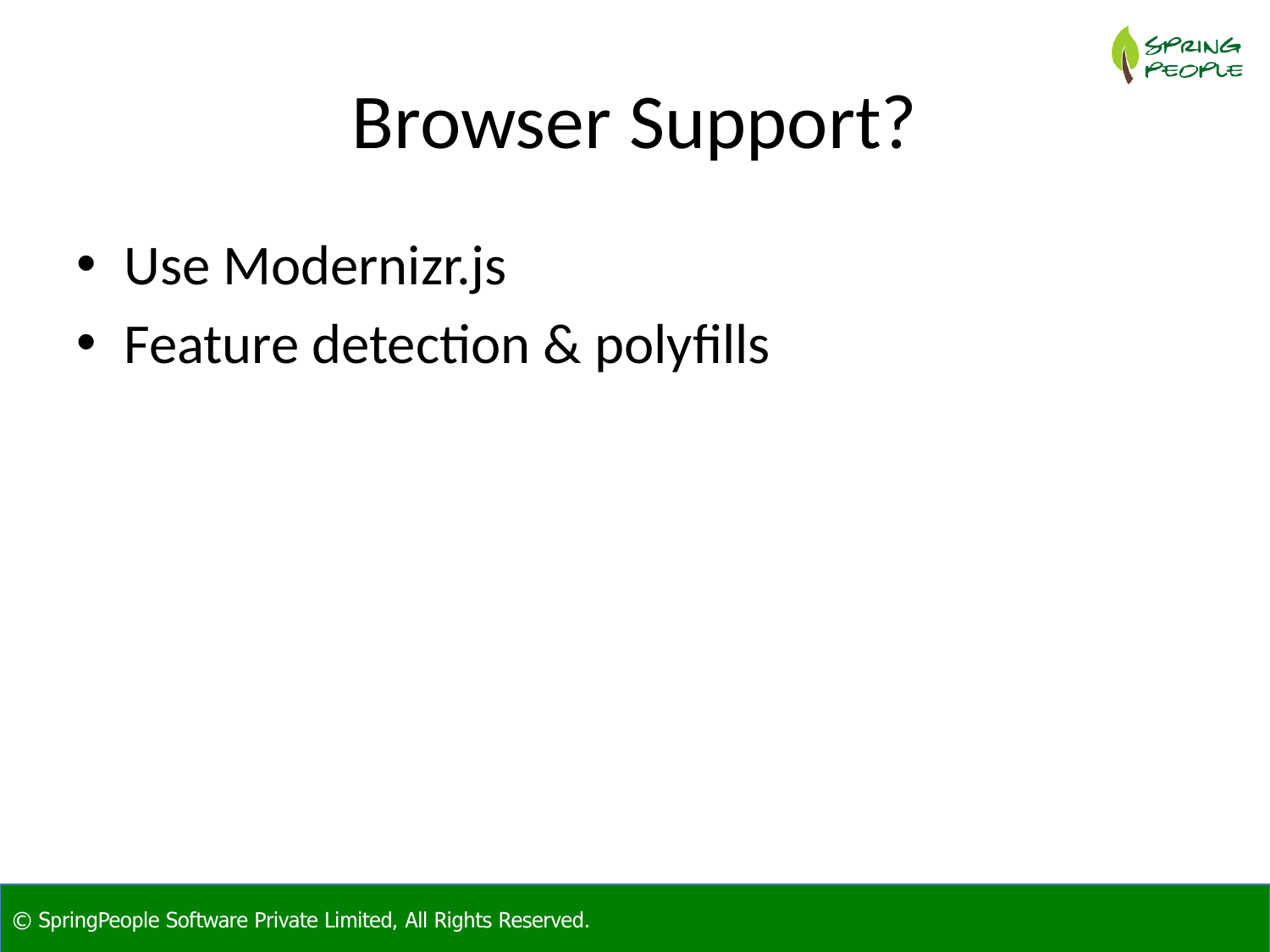

# Browser Support?
Use Modernizr.js
Feature detection & polyfills